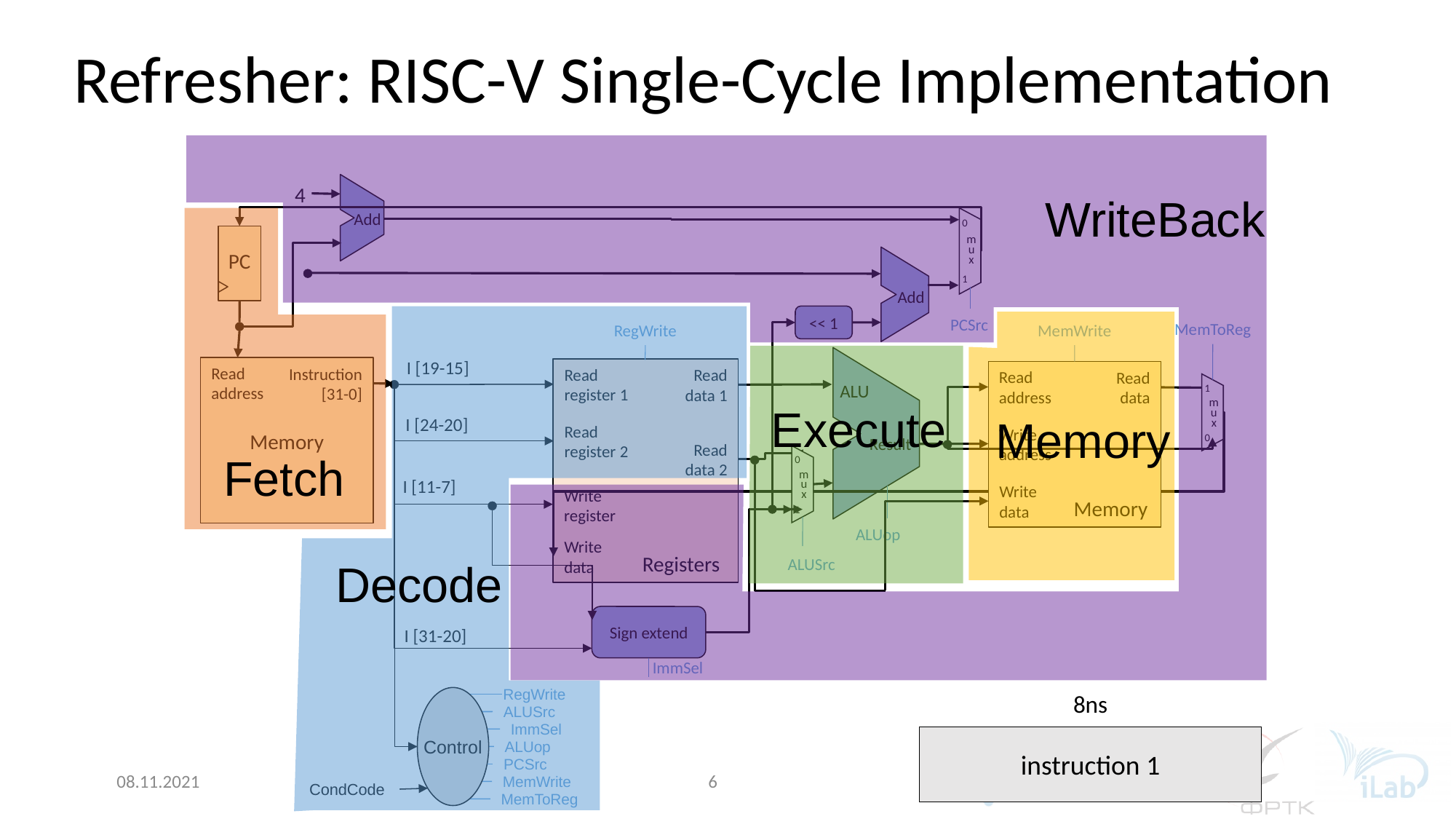

# Refresher: RISC-V Single-Cycle Implementation

WriteBack

Add

4

PC

0
m
u
x

1

Fetch

Add

PCSrc
<< 1

Decode

Memory
MemToReg
RegWrite
MemWrite

Execute

I [19-15]
Read
address

Instruction [31-0]
Memory

Read
register 1
Read
data 1

Read
register 2
Read
data 2
Write
register
Write
data
Registers
Read
address

Read
data
Write
address
Write
data
Memory
1
m
u
x

0

ALU

I [24-20]
Result

0
m
u
x

1

I [11-7]

ALUop

ALUSrc

Sign extend
I [31-20]
ImmSel
RegWrite
Control
ALUSrc
ImmSel
ALUop
PCSrc
MemWrite
CondCode
MemToReg
8ns
2ns
1ns
2ns
2ns
1ns
F
D
E
M
W
instruction 1
08.11.2021
6